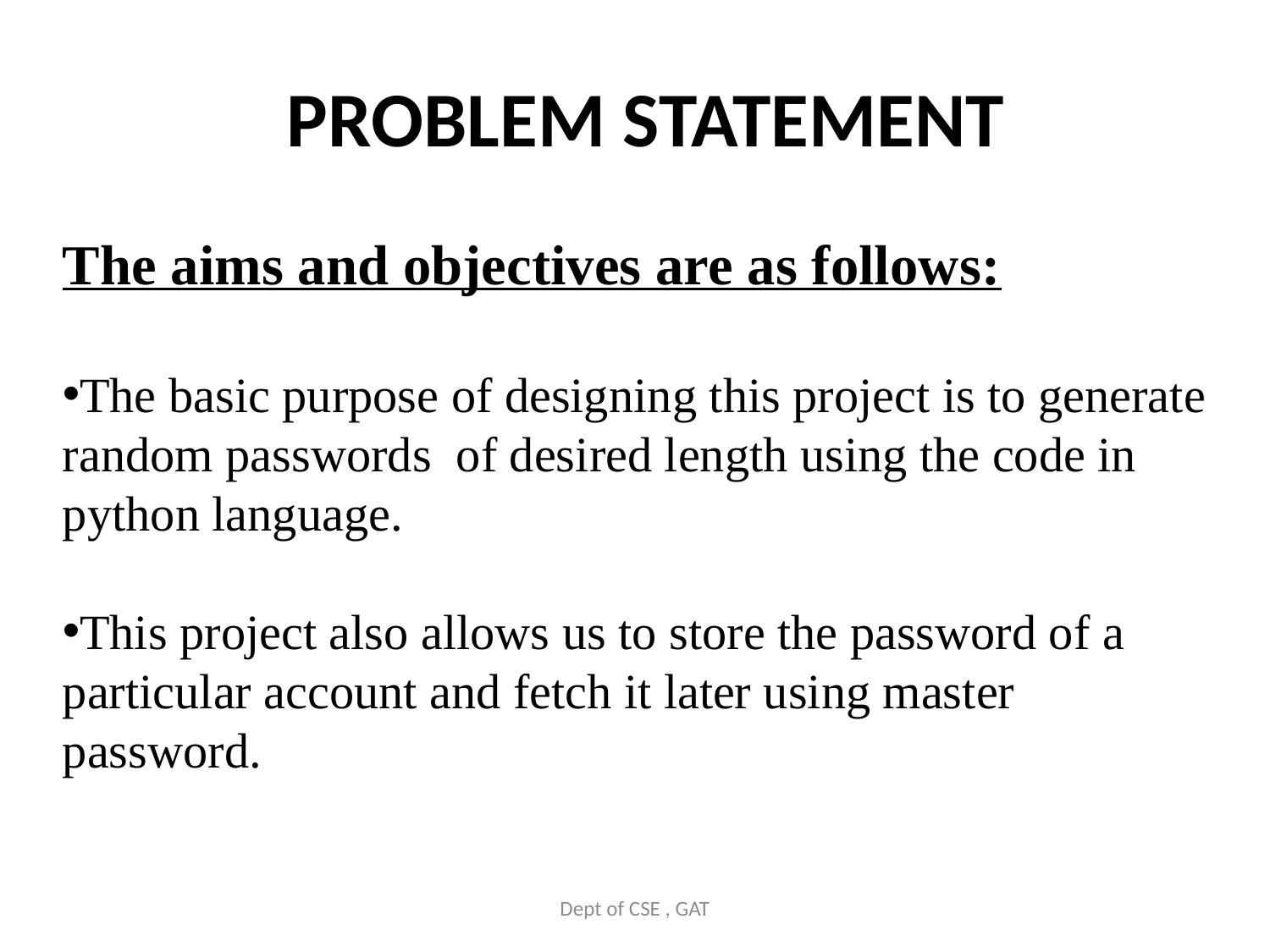

PROBLEM STATEMENT
The aims and objectives are as follows:

The basic purpose of designing this project is to generate random passwords  of desired length using the code in python language.

This project also allows us to store the password of a particular account and fetch it later using master password.
Dept of CSE , GAT